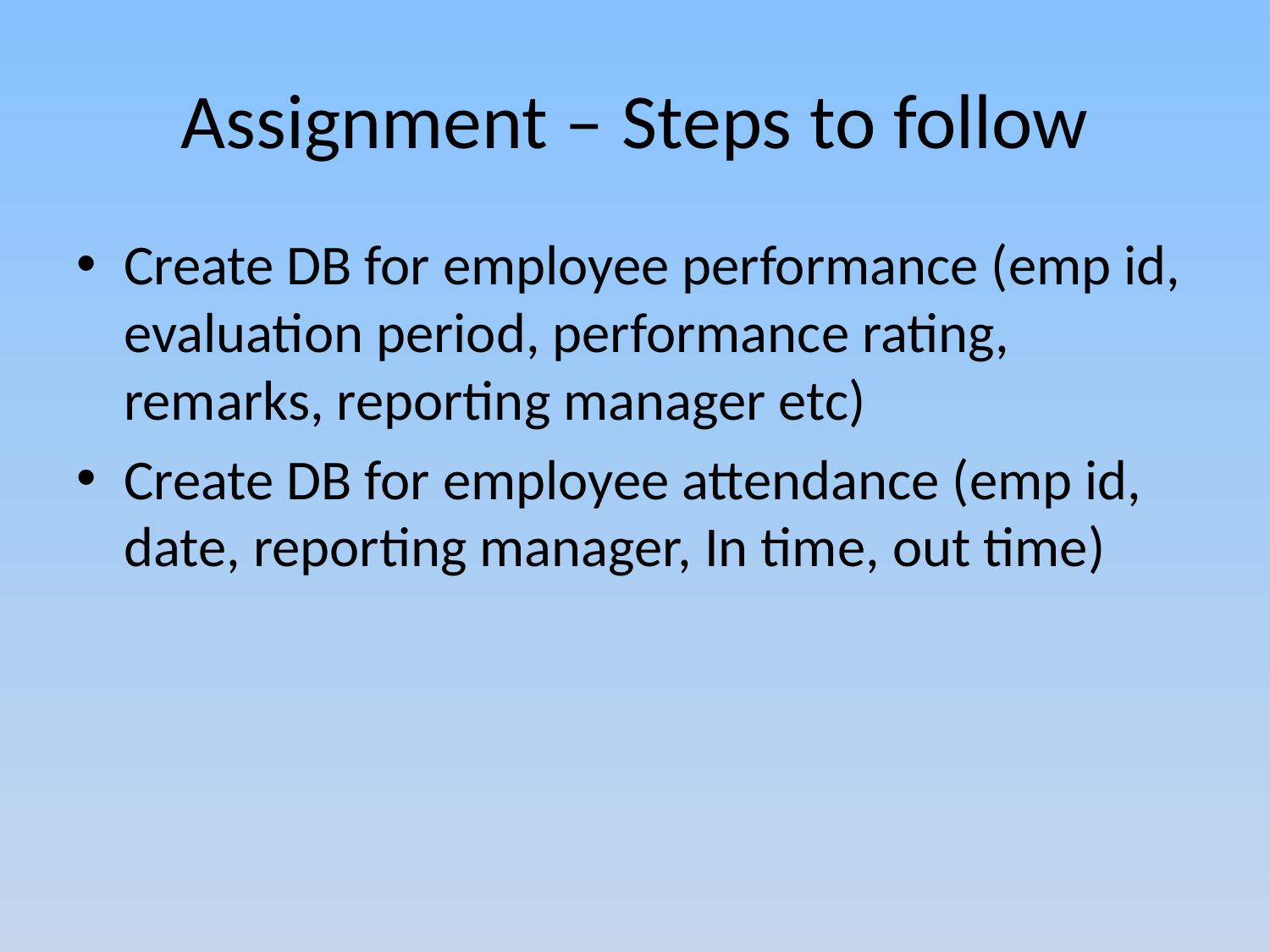

# Assignment – Steps to follow
Create DB for employee performance (emp id, evaluation period, performance rating, remarks, reporting manager etc)
Create DB for employee attendance (emp id, date, reporting manager, In time, out time)